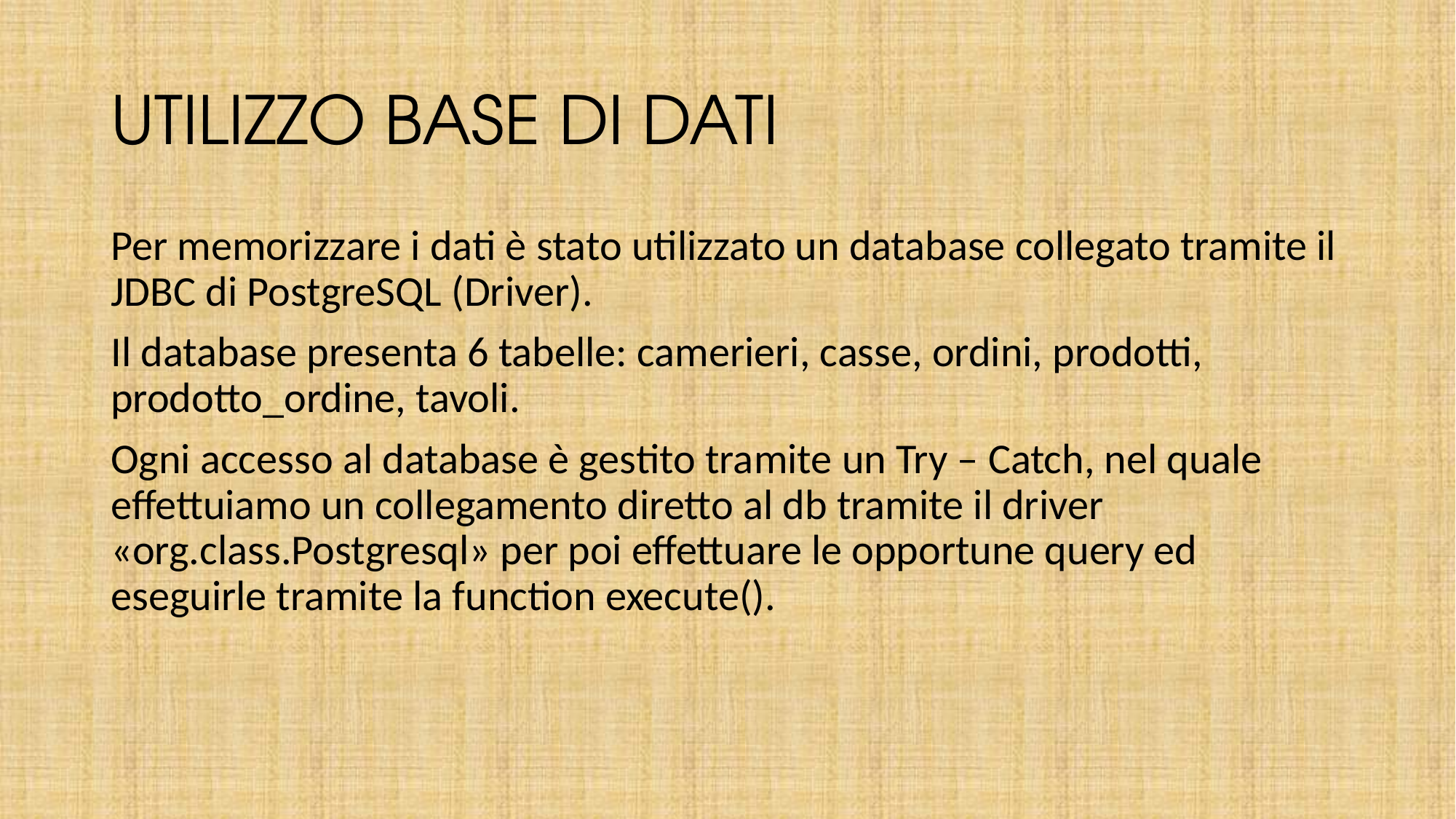

# UTILIZZO BASE DI DATI
Per memorizzare i dati è stato utilizzato un database collegato tramite il JDBC di PostgreSQL (Driver).
Il database presenta 6 tabelle: camerieri, casse, ordini, prodotti, prodotto_ordine, tavoli.
Ogni accesso al database è gestito tramite un Try – Catch, nel quale effettuiamo un collegamento diretto al db tramite il driver «org.class.Postgresql» per poi effettuare le opportune query ed eseguirle tramite la function execute().